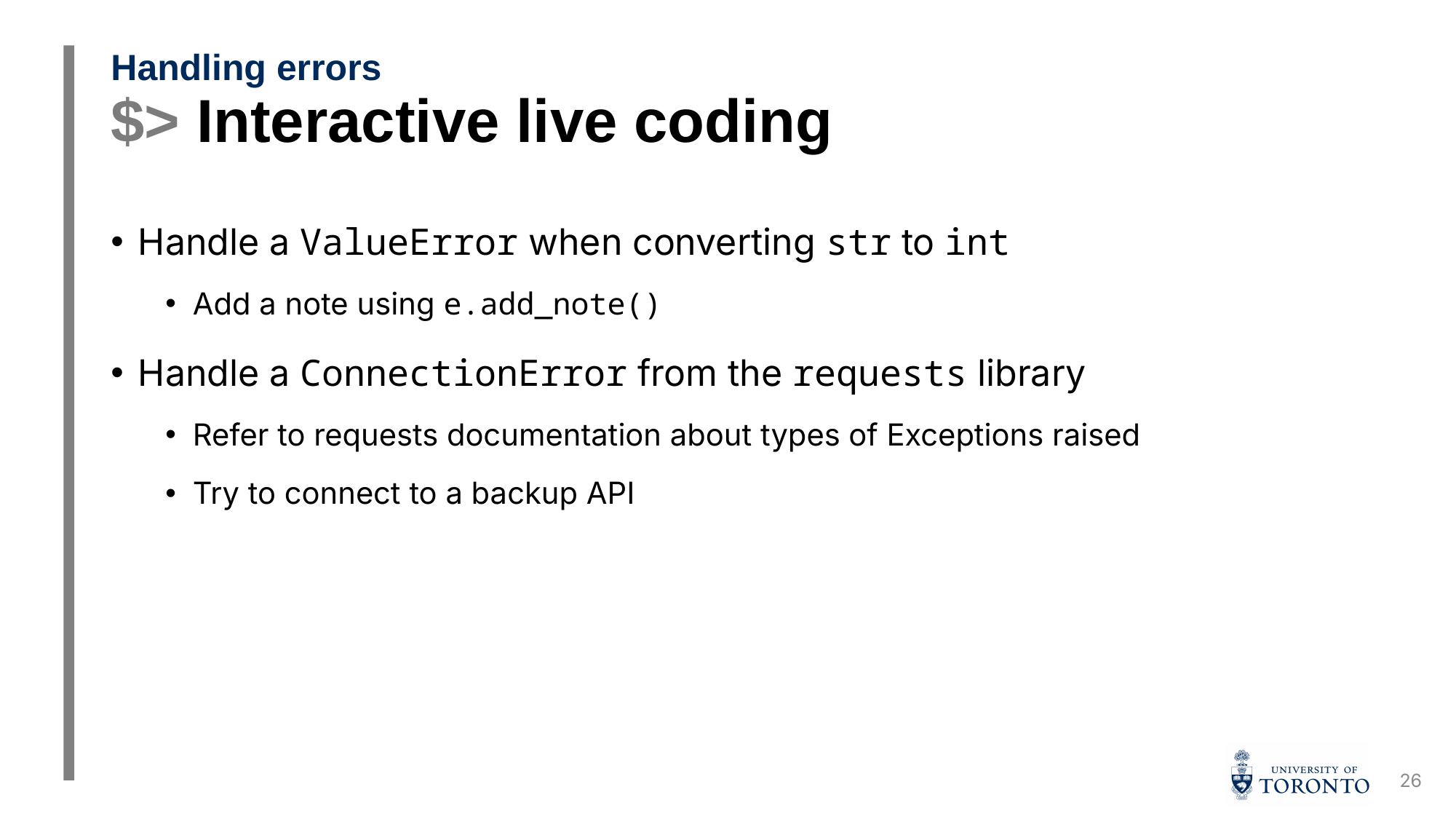

# $> Interactive live coding
Handling errors

Handle a ValueError when converting str to int
Add a note using e.add_note()
Handle a ConnectionError from the requests library
Refer to requests documentation about types of Exceptions raised
Try to connect to a backup API
26